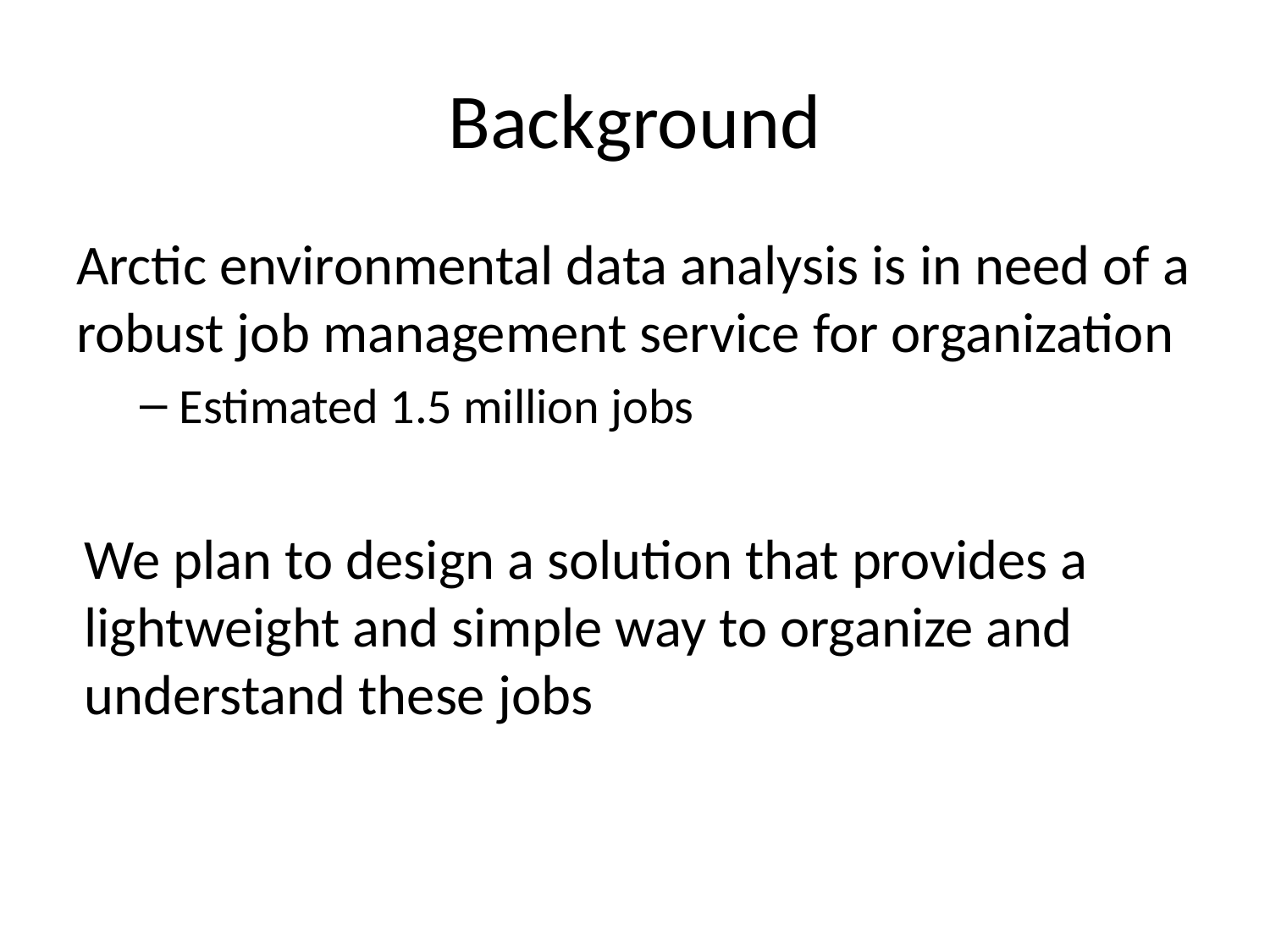

# Background
Arctic environmental data analysis is in need of a robust job management service for organization
Estimated 1.5 million jobs

We plan to design a solution that provides a lightweight and simple way to organize and understand these jobs